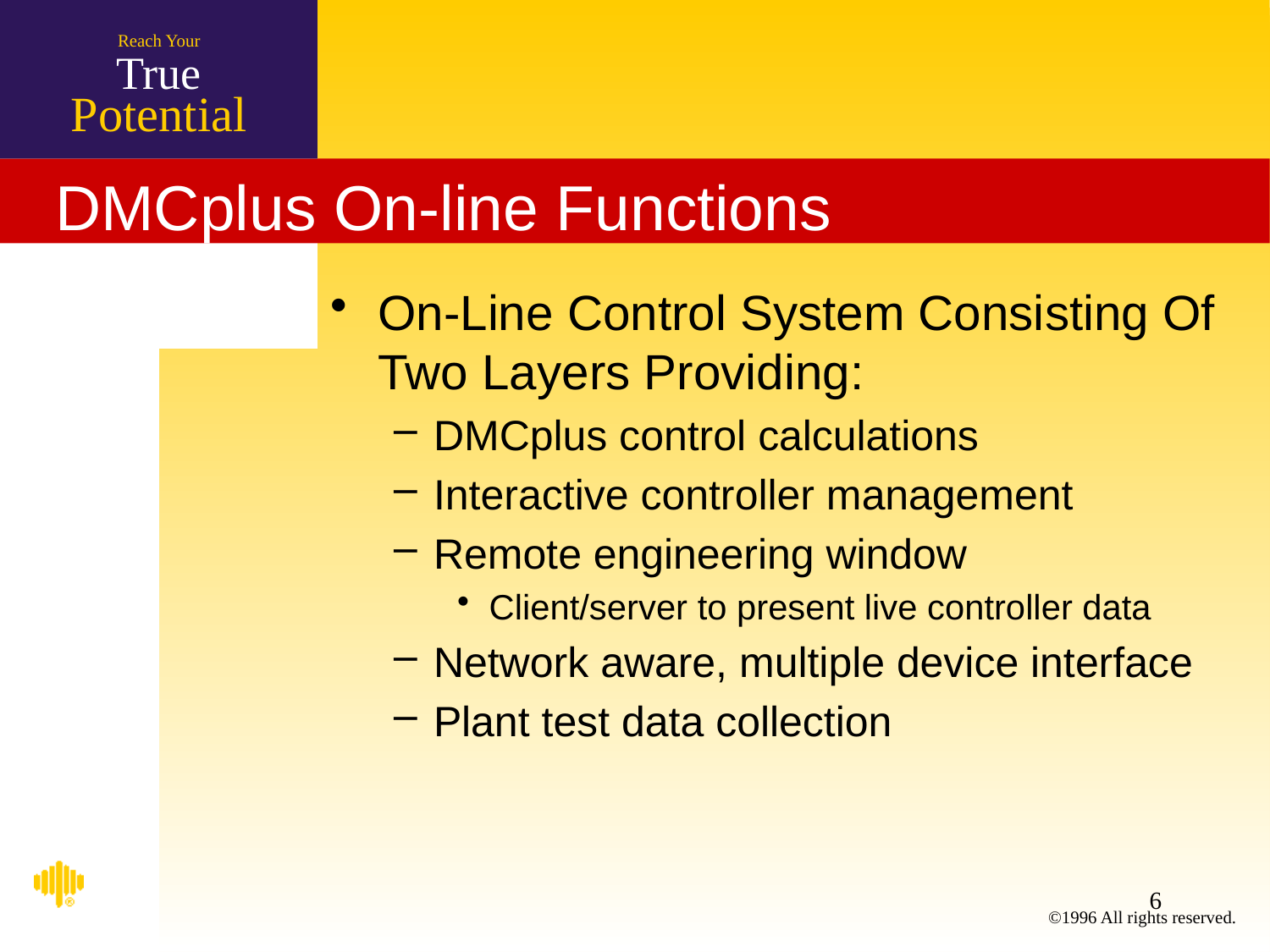

# DMCplus On-line Functions
On-Line Control System Consisting Of Two Layers Providing:
DMCplus control calculations
Interactive controller management
Remote engineering window
Client/server to present live controller data
Network aware, multiple device interface
Plant test data collection
6